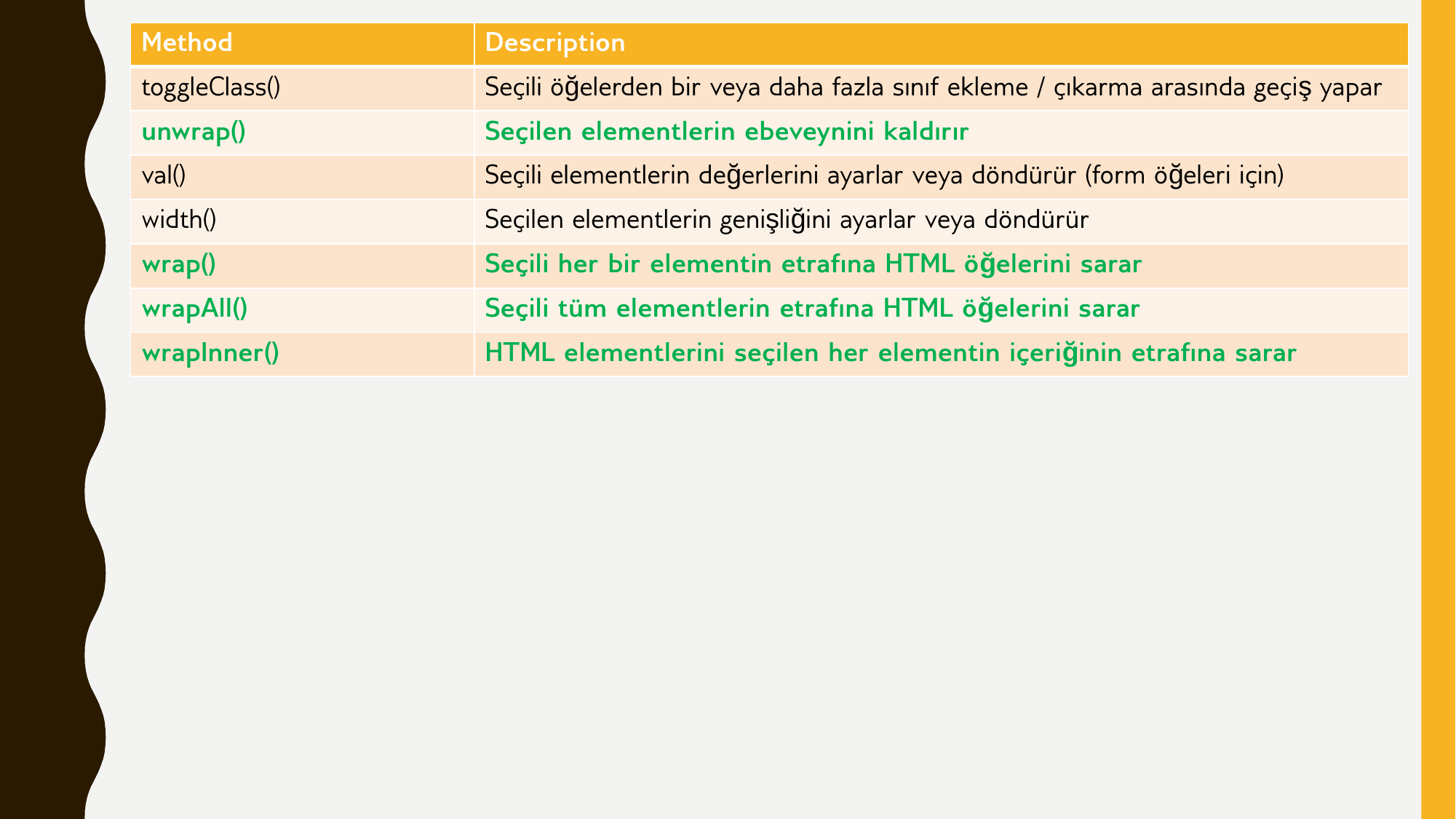

| Method | Description |
| --- | --- |
| toggleClass() | Seçili öğelerden bir veya daha fazla sınıf ekleme / çıkarma arasında geçiş yapar |
| unwrap() | Seçilen elementlerin ebeveynini kaldırır |
| val() | Seçili elementlerin değerlerini ayarlar veya döndürür (form öğeleri için) |
| width() | Seçilen elementlerin genişliğini ayarlar veya döndürür |
| wrap() | Seçili her bir elementin etrafına HTML öğelerini sarar |
| wrapAll() | Seçili tüm elementlerin etrafına HTML öğelerini sarar |
| wrapInner() | HTML elementlerini seçilen her elementin içeriğinin etrafına sarar |